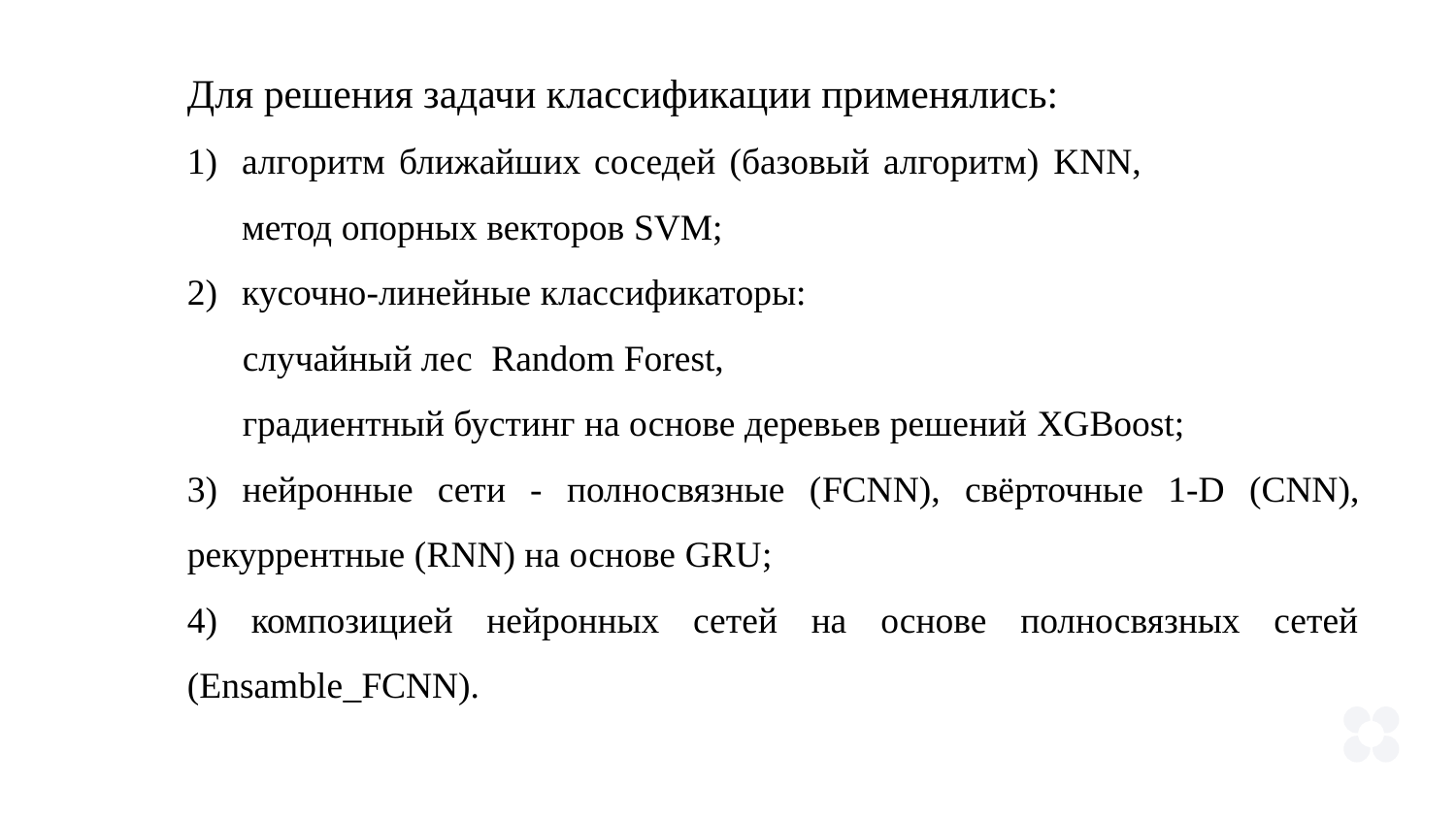

Для решения задачи классификации применялись:
алгоритм ближайших соседей (базовый алгоритм) KNN,                 метод опорных векторов SVM;
кусочно-линейные классификаторы:
      случайный лес  Random Forest,
      градиентный бустинг на основе деревьев решений XGBoost;
3) нейронные сети - полносвязные (FCNN), свёрточные 1-D (CNN), рекуррентные (RNN) на основе GRU;
4) композицией нейронных сетей на основе полносвязных сетей (Ensamble_FCNN).